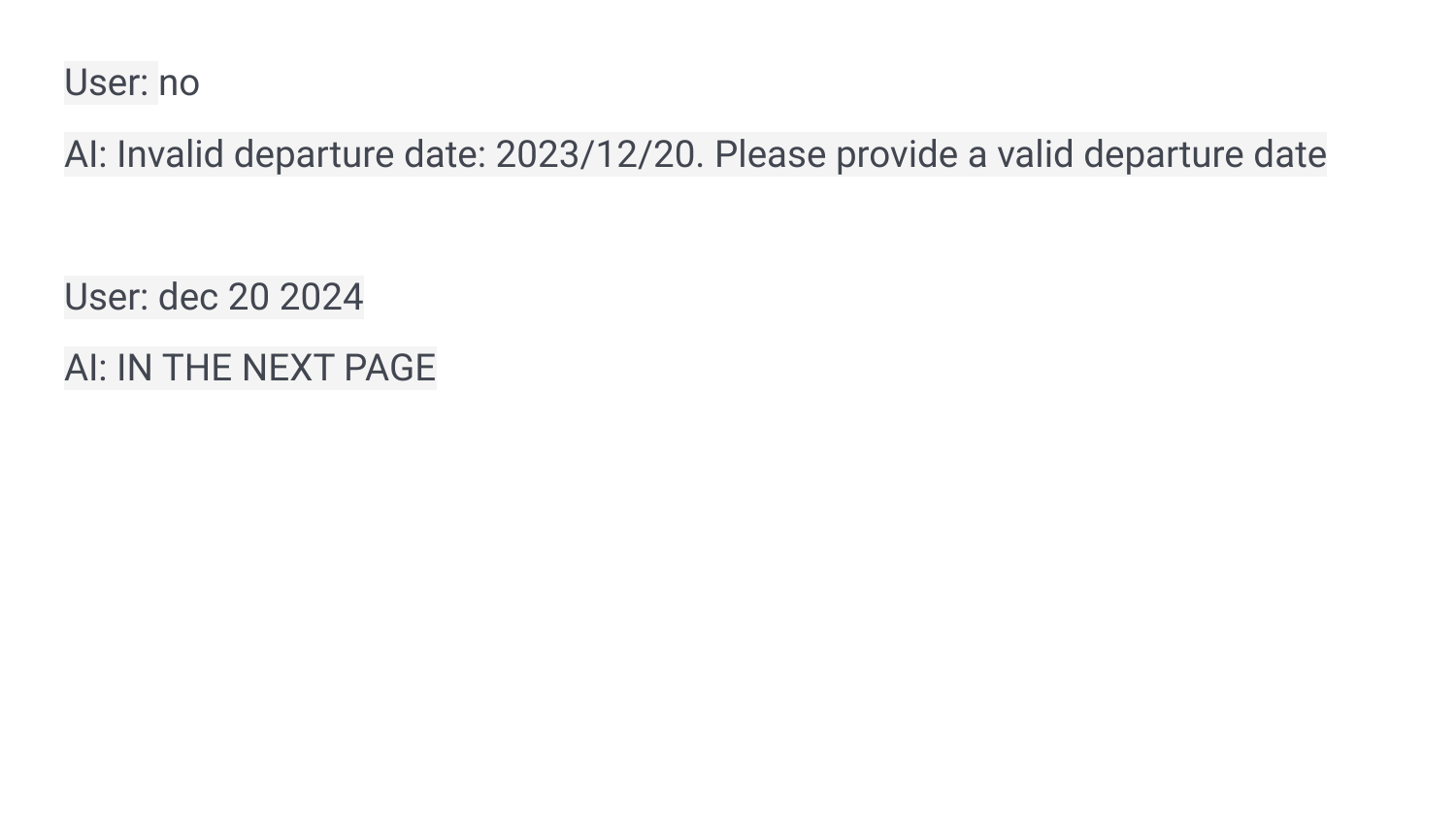

User: no
AI: Invalid departure date: 2023/12/20. Please provide a valid departure date

User: dec 20 2024
AI: IN THE NEXT PAGE

#